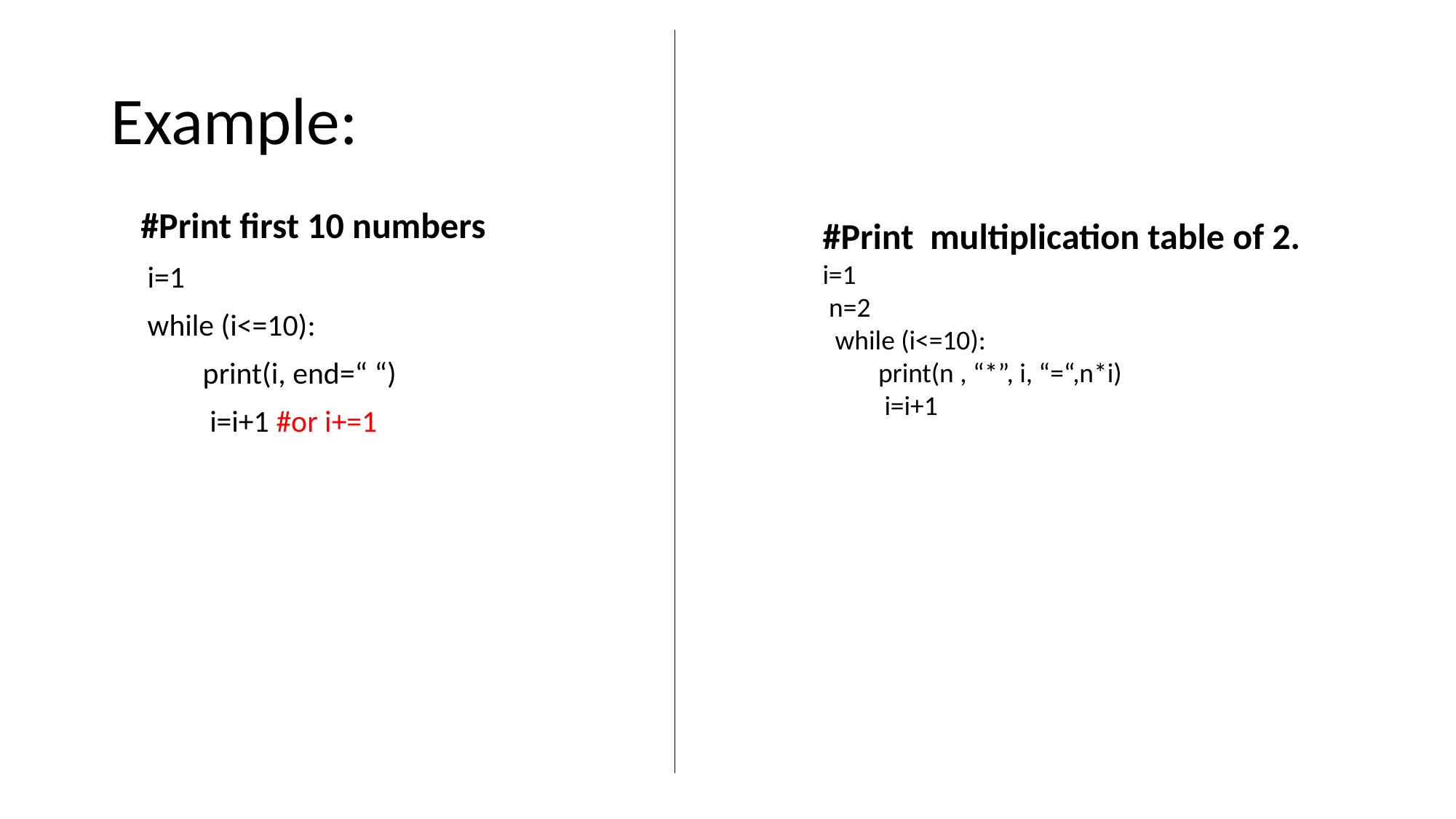

# Example:
#Print first 10 numbers
 i=1
 while (i<=10):
         print(i, end=“ “)
          i=i+1 #or i+=1
#Print  multiplication table of 2.
i=1
 n=2
  while (i<=10):
         print(n , “*”, i, “=“,n*i)
          i=i+1